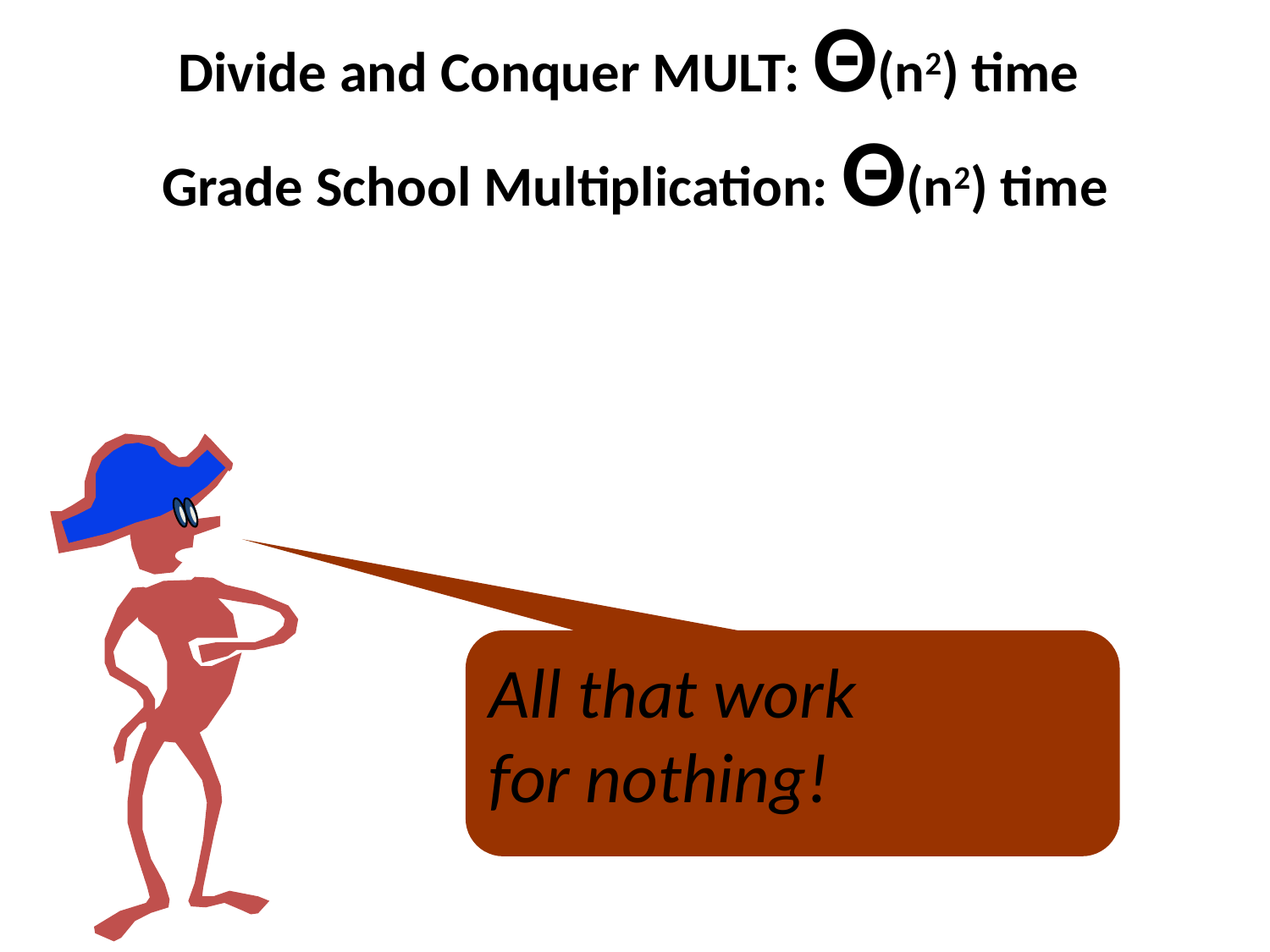

# Divide and Conquer MULT: Θ(n2) time Grade School Multiplication: Θ(n2) time

All that work
for nothing!